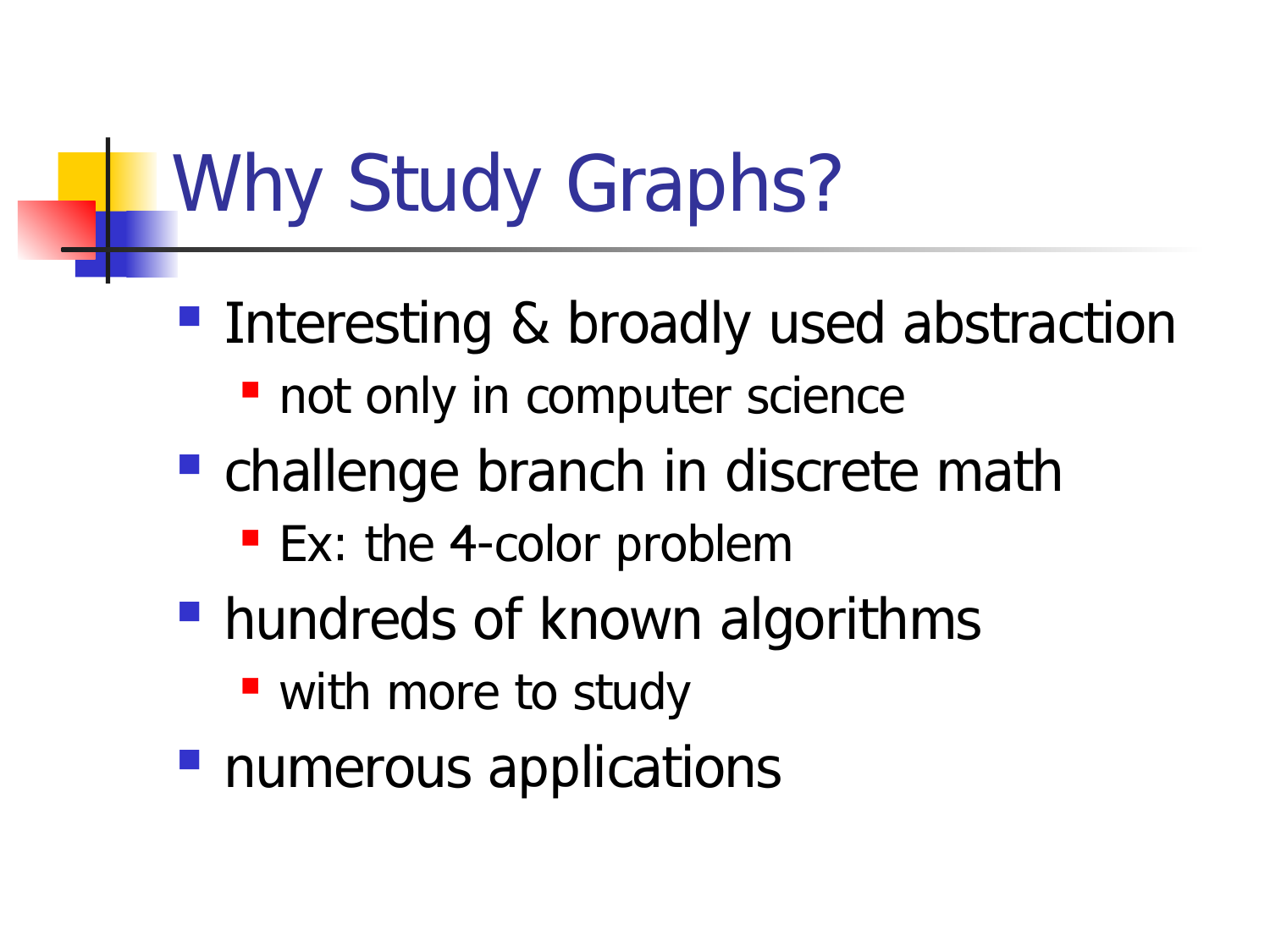

# Why Study Graphs?
Interesting & broadly used abstraction
not only in computer science
challenge branch in discrete math
Ex: the 4-color problem
hundreds of known algorithms
with more to study
numerous applications